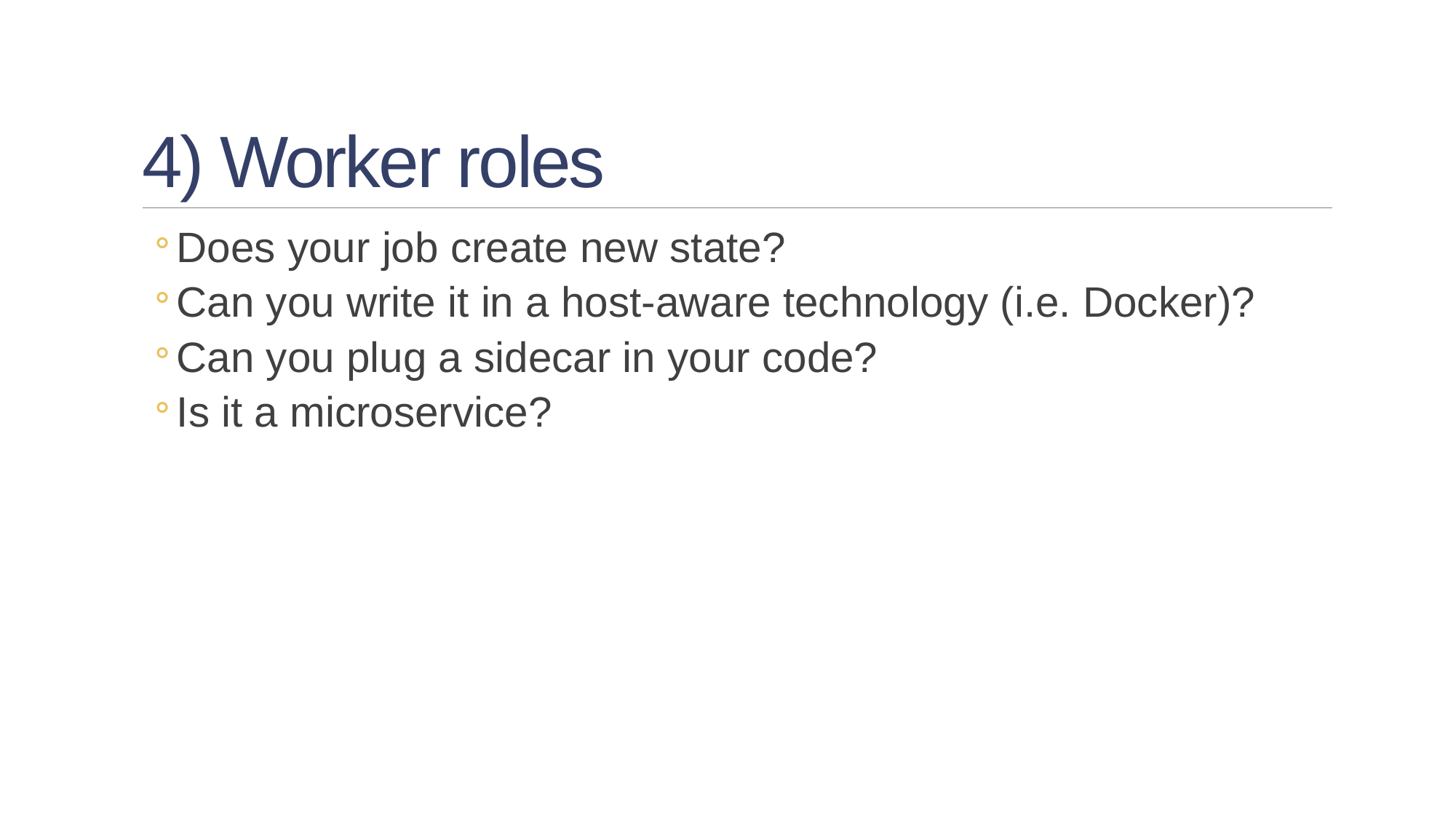

# 4) Worker roles
Does your job create new state?
Can you write it in a host-aware technology (i.e. Docker)?
Can you plug a sidecar in your code?
Is it a microservice?